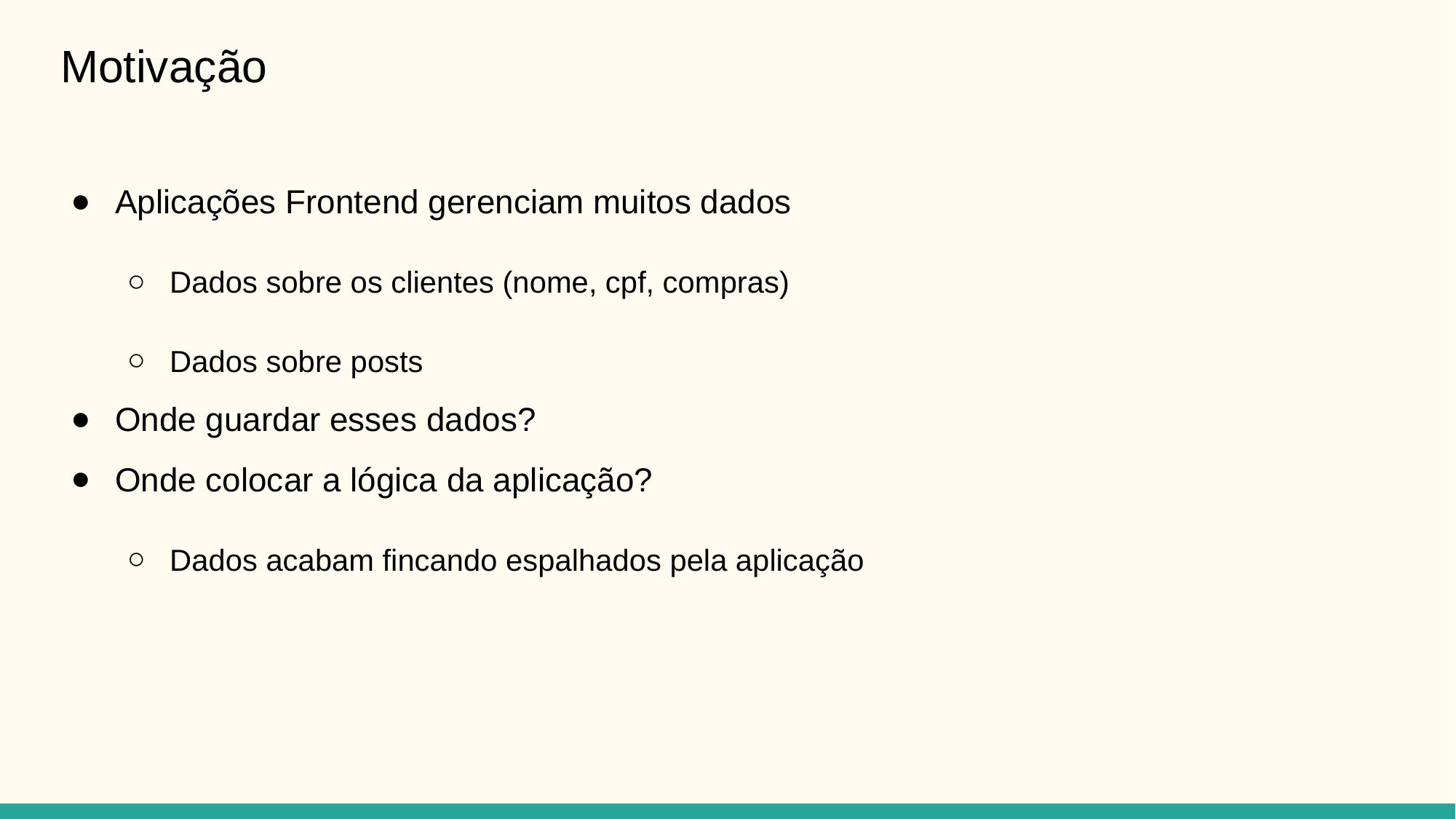

# Motivação
Aplicações Frontend gerenciam muitos dados
Dados sobre os clientes (nome, cpf, compras)
Dados sobre posts
Onde guardar esses dados?
Onde colocar a lógica da aplicação?
Dados acabam fincando espalhados pela aplicação